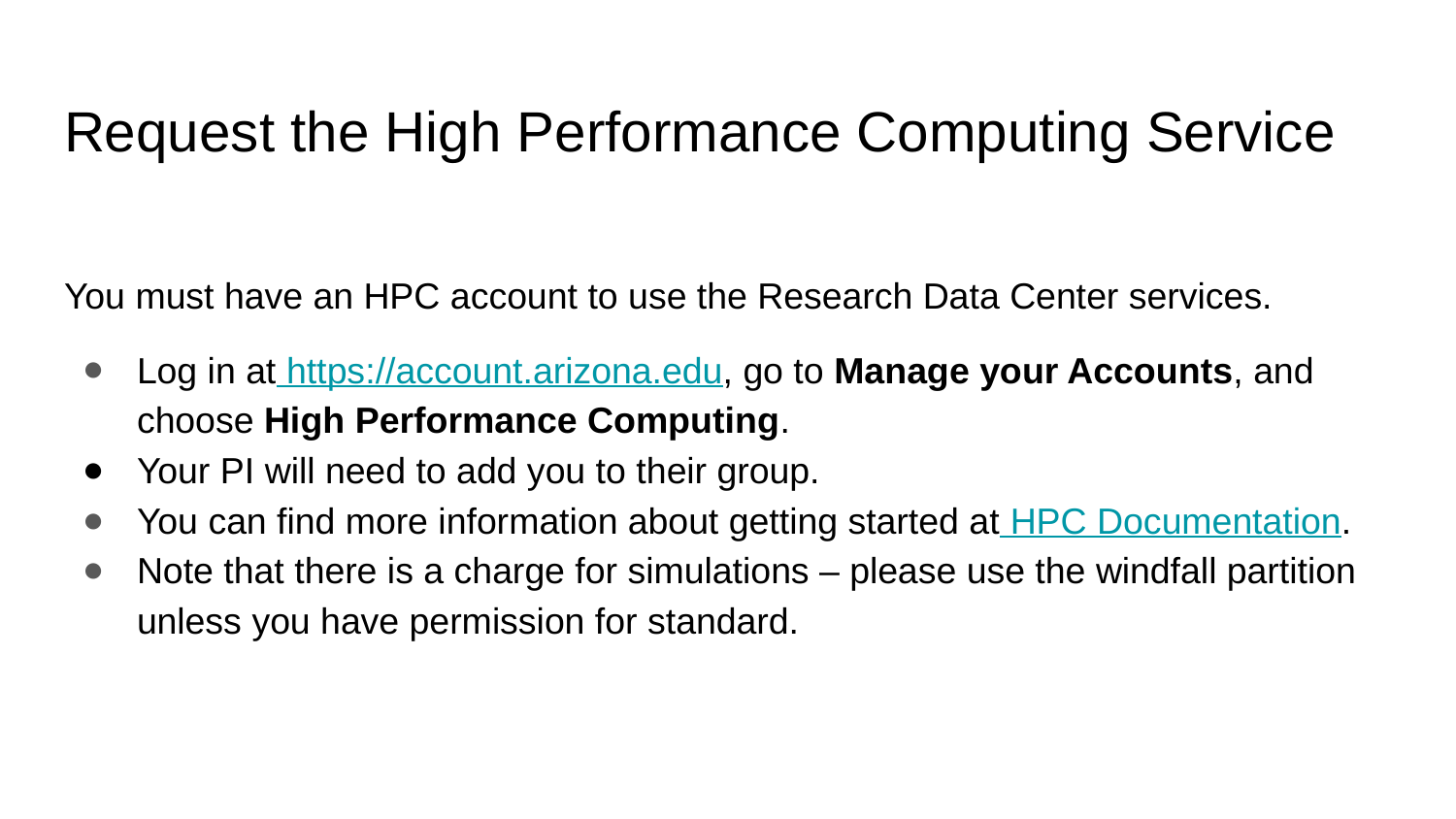

# Request the High Performance Computing Service

You must have an HPC account to use the Research Data Center services.
Log in at https://account.arizona.edu, go to Manage your Accounts, and choose High Performance Computing.
Your PI will need to add you to their group.
You can find more information about getting started at HPC Documentation.
Note that there is a charge for simulations – please use the windfall partition unless you have permission for standard.